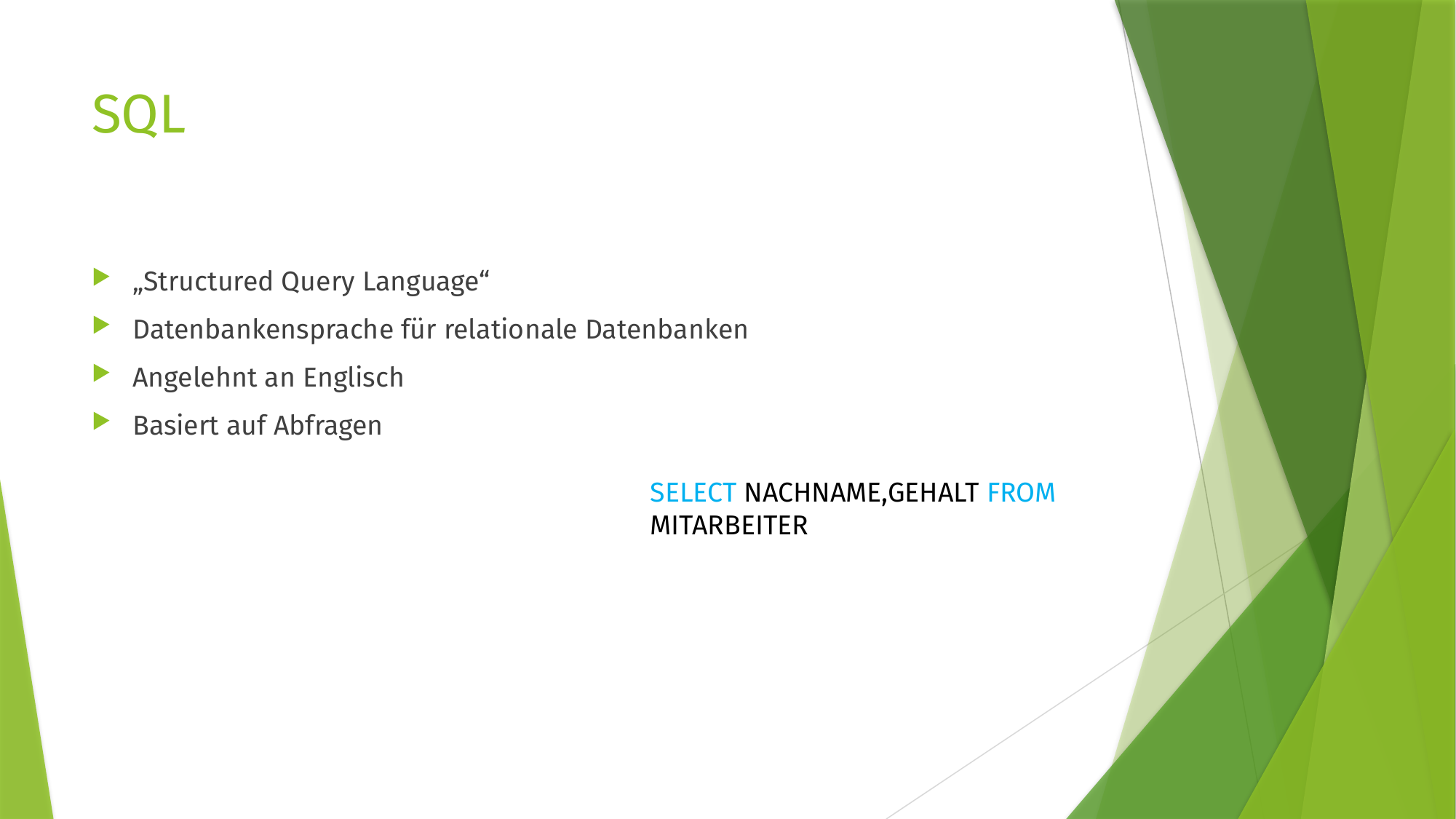

# SQL
„Structured Query Language“
Datenbankensprache für relationale Datenbanken
Angelehnt an Englisch
Basiert auf Abfragen

SELECT NACHNAME,GEHALT FROM MITARBEITER